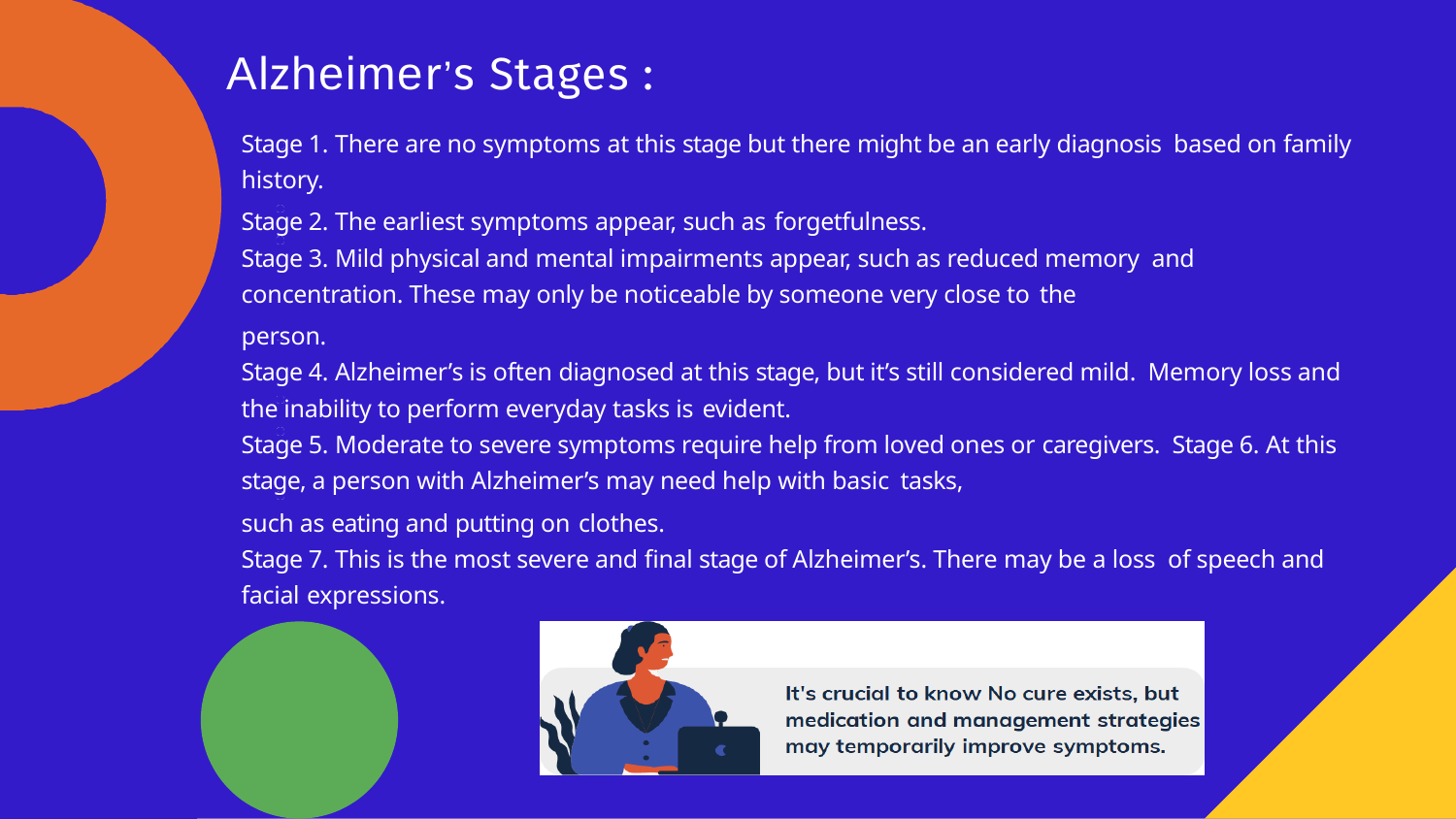

# Alzheimer’s Stages :
Stage 1. There are no symptoms at this stage but there might be an early diagnosis  based on family history.
Stage 2. The earliest symptoms appear, such as forgetfulness.
Stage 3. Mild physical and mental impairments appear, such as reduced memory  and concentration. These may only be noticeable by someone very close to the
person.
Stage 4. Alzheimer’s is often diagnosed at this stage, but it’s still considered mild.  Memory loss and the inability to perform everyday tasks is evident.
Stage 5. Moderate to severe symptoms require help from loved ones or caregivers.  Stage 6. At this stage, a person with Alzheimer’s may need help with basic tasks,
such as eating and putting on clothes.
Stage 7. This is the most severe and final stage of Alzheimer’s. There may be a loss  of speech and facial expressions.

Stage 1. There are no symptoms at this stage but there might be an early diagnosis  based on family history.
Stage 2. The earliest symptoms appear, such as forgetfulness.
Stage 3. Mild physical and mental impairments appear, such as reduced memory  and concentration. These may only be noticeable by someone very close to the
person.
Stage 4. Alzheimer’s is often diagnosed at this stage, but it’s still considered mild.  Memory loss and the inability to perform everyday tasks is evident.
Stage 5. Moderate to severe symptoms require help from loved ones or caregivers.  Stage 6. At this stage, a person with Alzheimer’s may need help with basic tasks,
such as eating and putting on clothes.
Stage 7. This is the most severe and final stage of Alzheimer’s. There may be a loss  of speech and facial expressions.